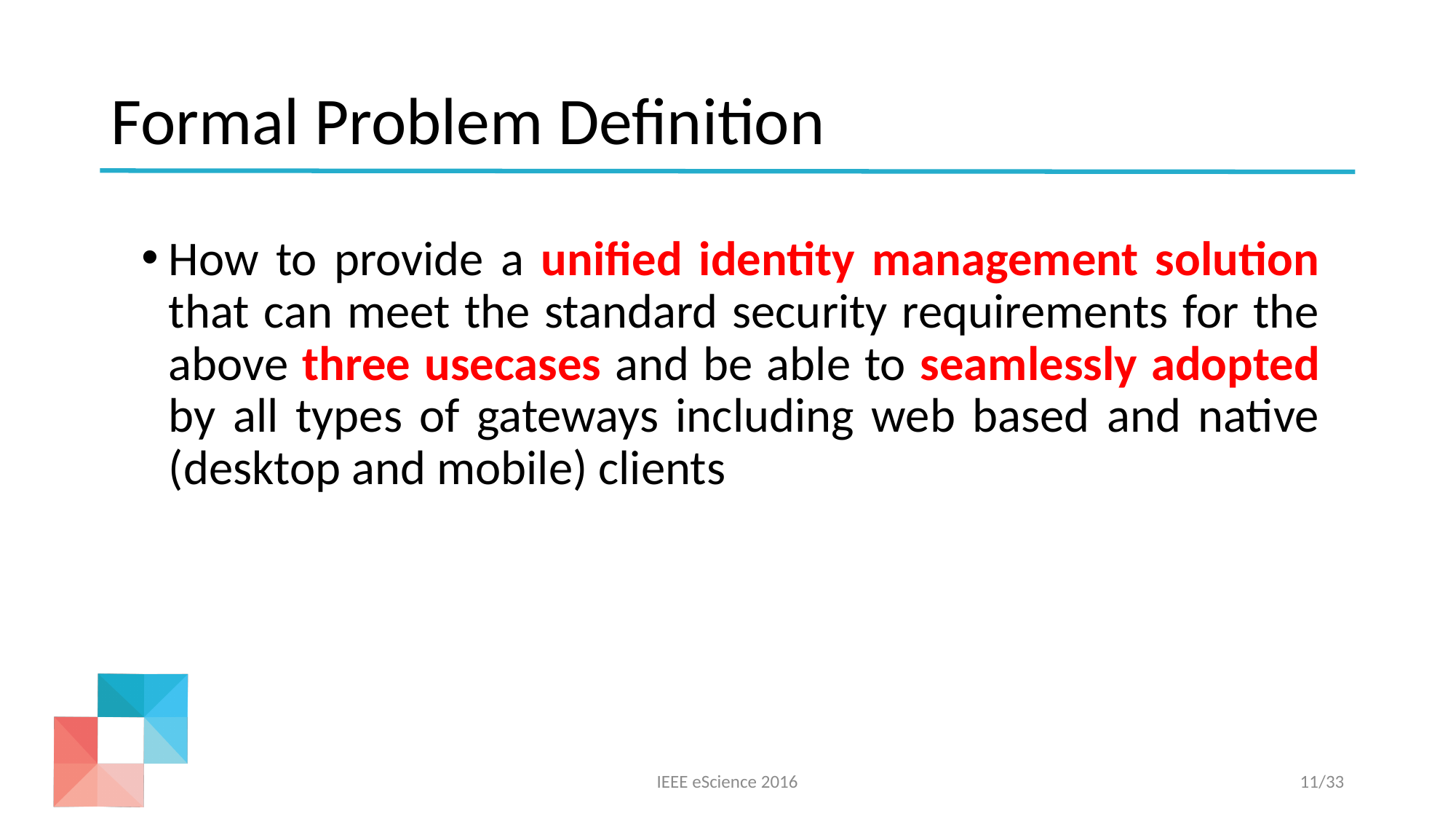

# Formal Problem Definition

How to provide a unified identity management solution that can meet the standard security requirements for the above three usecases and be able to seamlessly adopted by all types of gateways including web based and native (desktop and mobile) clients

IEEE eScience 2016
11/33